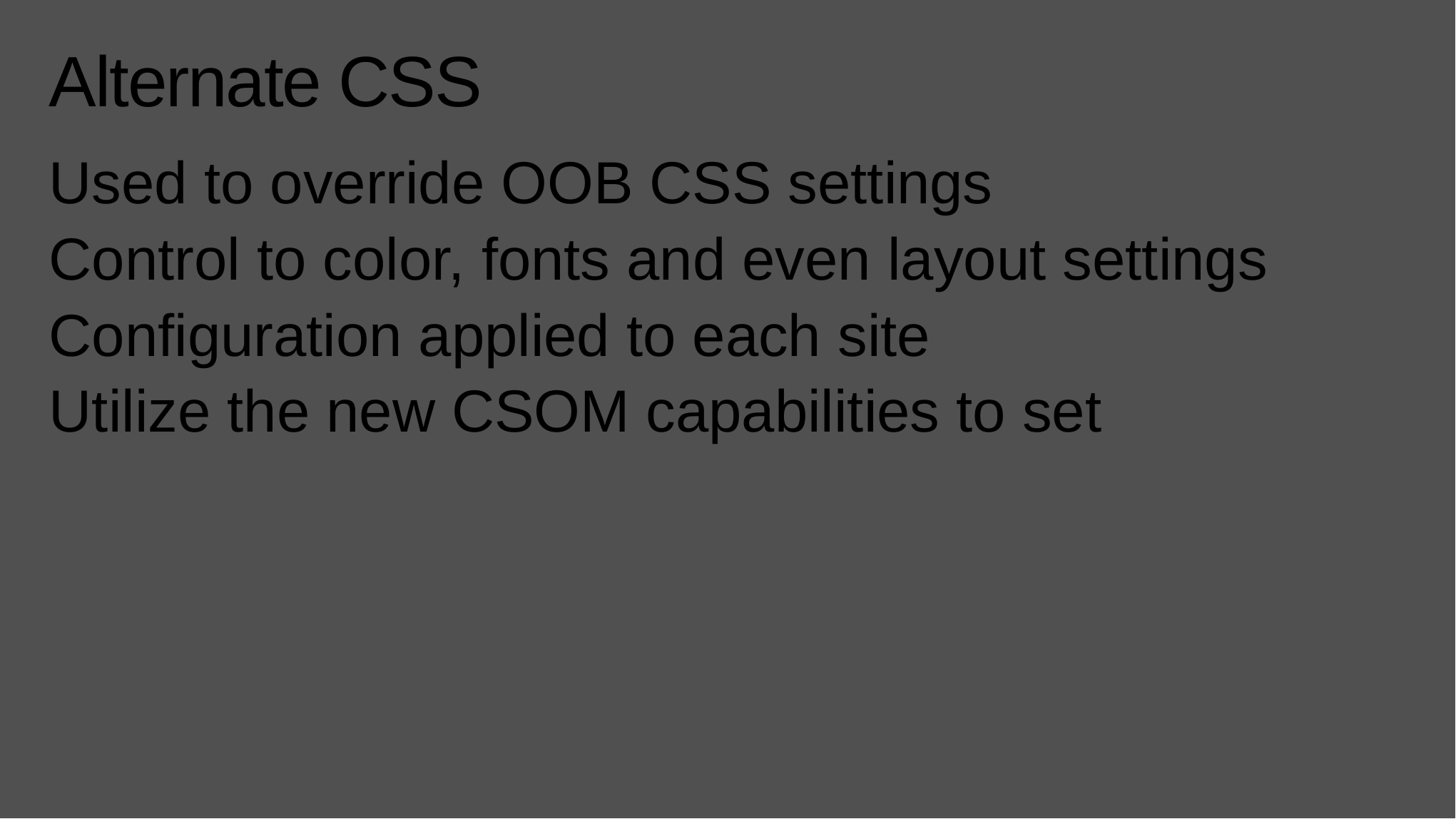

# Alternate CSS
Used to override OOB CSS settings
Control to color, fonts and even layout settings
Configuration applied to each site
Utilize the new CSOM capabilities to set